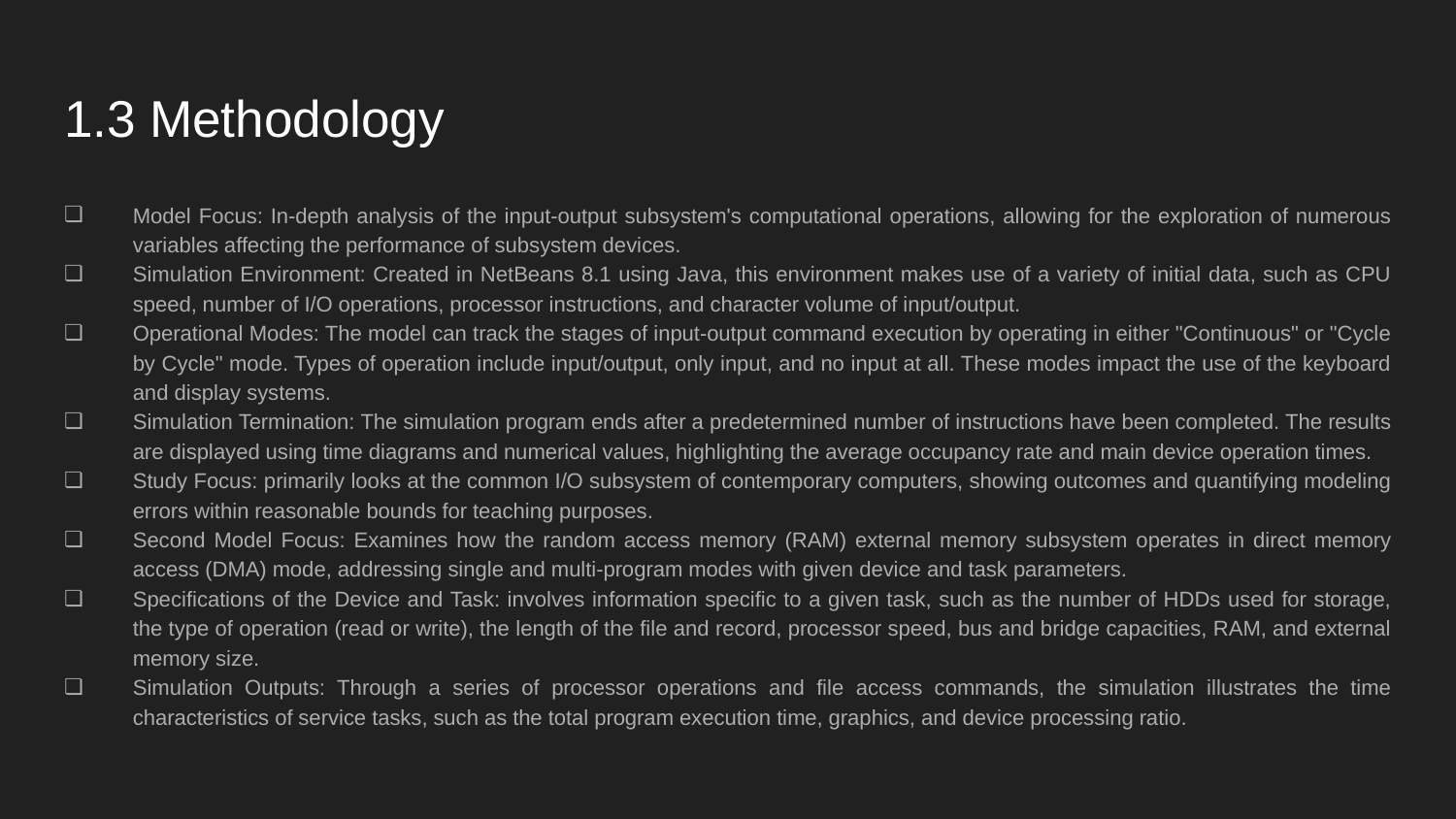

# 1.3 Methodology
Model Focus: In-depth analysis of the input-output subsystem's computational operations, allowing for the exploration of numerous variables affecting the performance of subsystem devices.
Simulation Environment: Created in NetBeans 8.1 using Java, this environment makes use of a variety of initial data, such as CPU speed, number of I/O operations, processor instructions, and character volume of input/output.
Operational Modes: The model can track the stages of input-output command execution by operating in either "Continuous" or "Cycle by Cycle" mode. Types of operation include input/output, only input, and no input at all. These modes impact the use of the keyboard and display systems.
Simulation Termination: The simulation program ends after a predetermined number of instructions have been completed. The results are displayed using time diagrams and numerical values, highlighting the average occupancy rate and main device operation times.
Study Focus: primarily looks at the common I/O subsystem of contemporary computers, showing outcomes and quantifying modeling errors within reasonable bounds for teaching purposes.
Second Model Focus: Examines how the random access memory (RAM) external memory subsystem operates in direct memory access (DMA) mode, addressing single and multi-program modes with given device and task parameters.
Specifications of the Device and Task: involves information specific to a given task, such as the number of HDDs used for storage, the type of operation (read or write), the length of the file and record, processor speed, bus and bridge capacities, RAM, and external memory size.
Simulation Outputs: Through a series of processor operations and file access commands, the simulation illustrates the time characteristics of service tasks, such as the total program execution time, graphics, and device processing ratio.